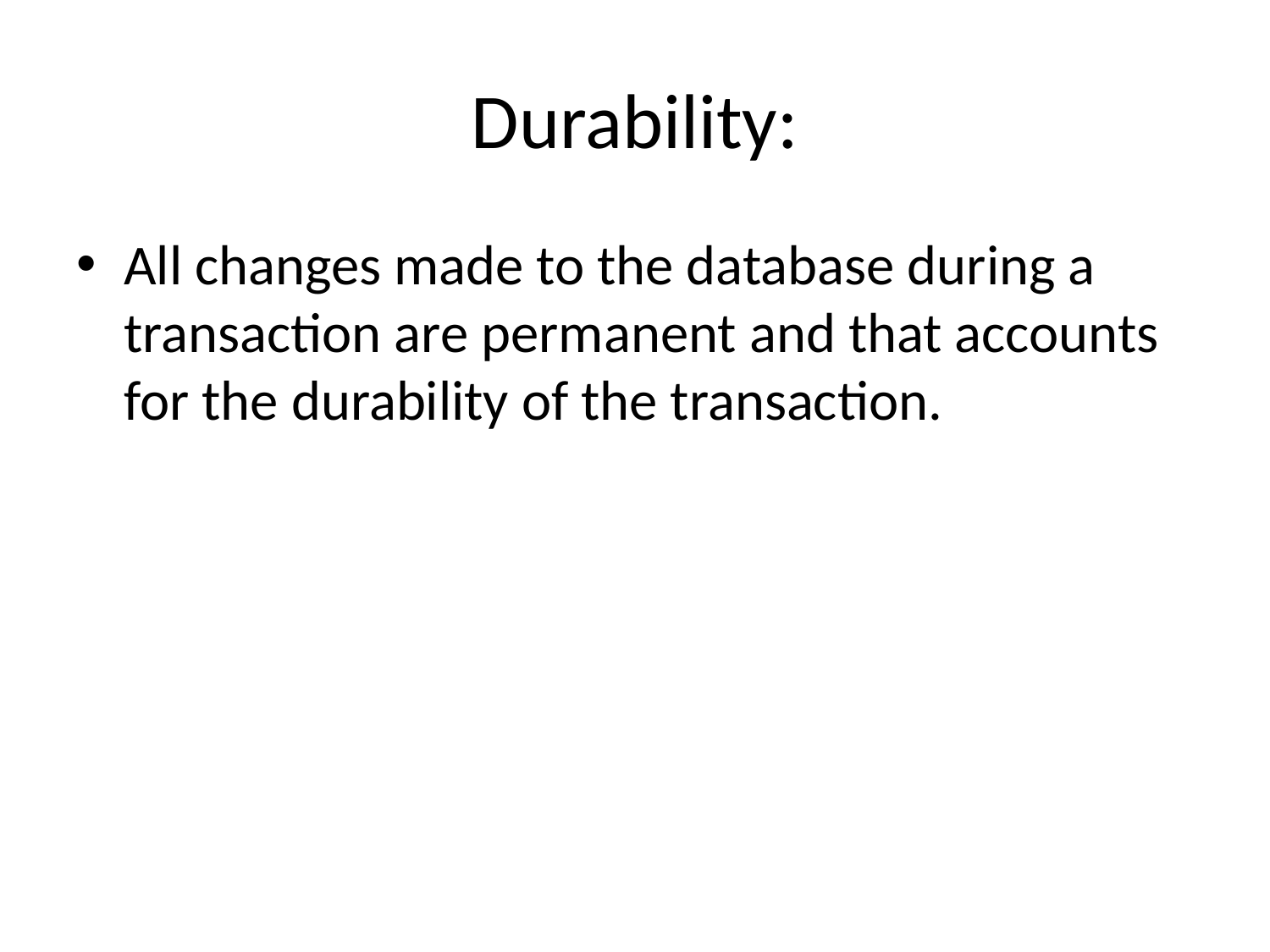

# Durability:
All changes made to the database during a transaction are permanent and that accounts  for the durability of the transaction.